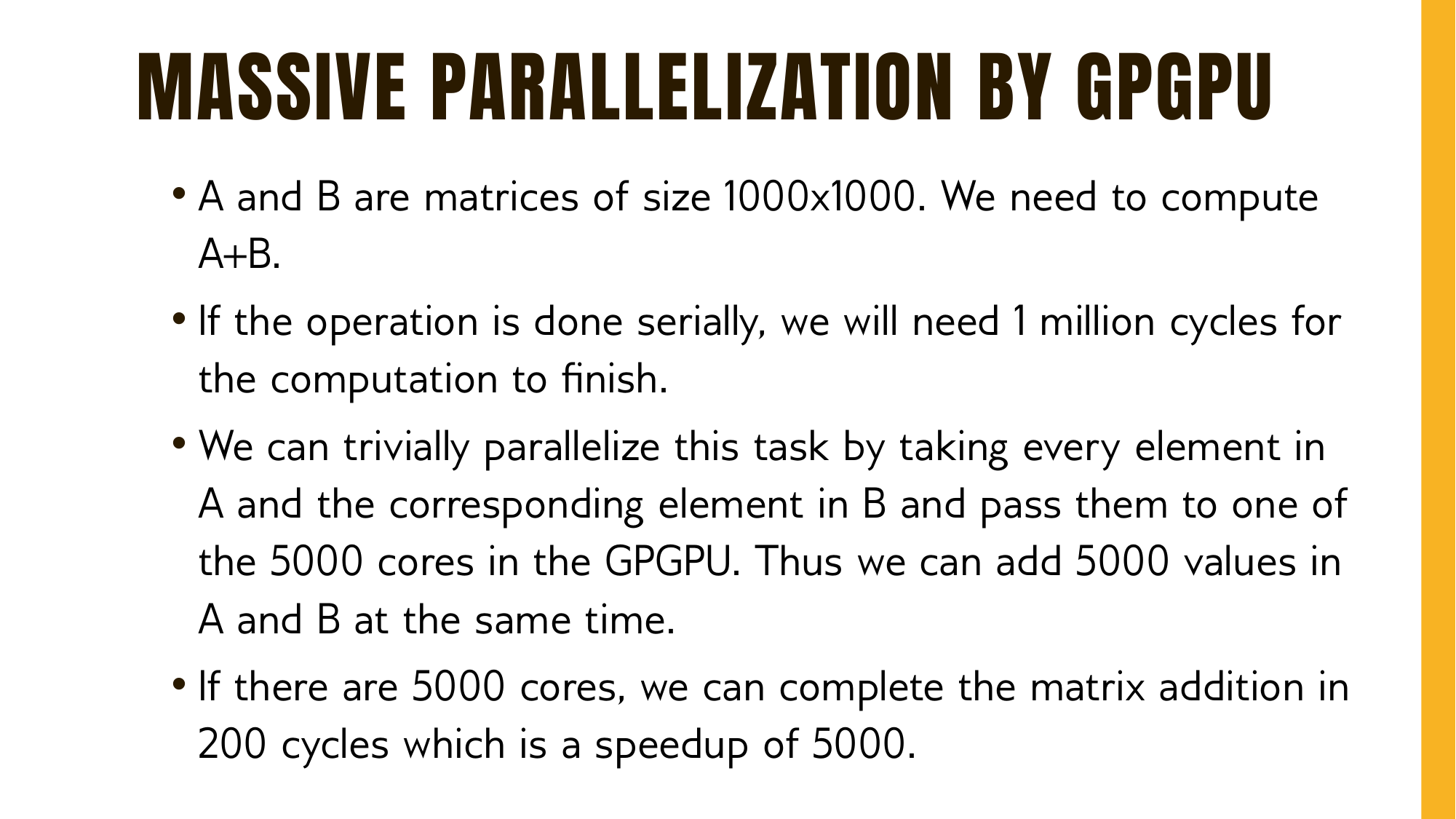

# Massive parallelization by gpgpu
A and B are matrices of size 1000x1000. We need to compute A+B.
If the operation is done serially, we will need 1 million cycles for the computation to finish.
We can trivially parallelize this task by taking every element in A and the corresponding element in B and pass them to one of the 5000 cores in the GPGPU. Thus we can add 5000 values in A and B at the same time.
If there are 5000 cores, we can complete the matrix addition in 200 cycles which is a speedup of 5000.